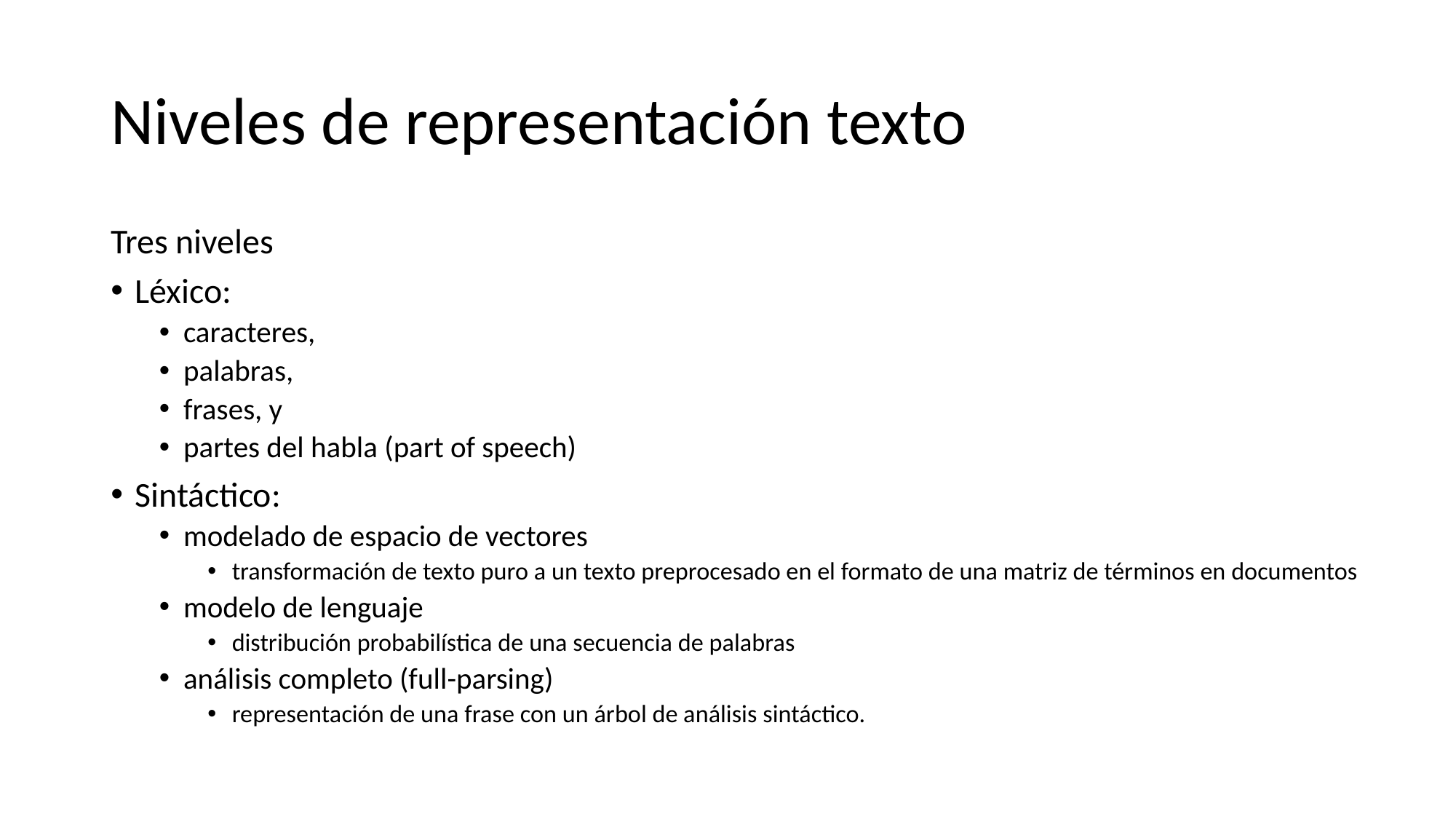

# Niveles de representación texto
Tres niveles
Léxico:
caracteres,
palabras,
frases, y
partes del habla (part of speech)
Sintáctico:
modelado de espacio de vectores
transformación de texto puro a un texto preprocesado en el formato de una matriz de términos en documentos
modelo de lenguaje
distribución probabilística de una secuencia de palabras
análisis completo (full-parsing)
representación de una frase con un árbol de análisis sintáctico.